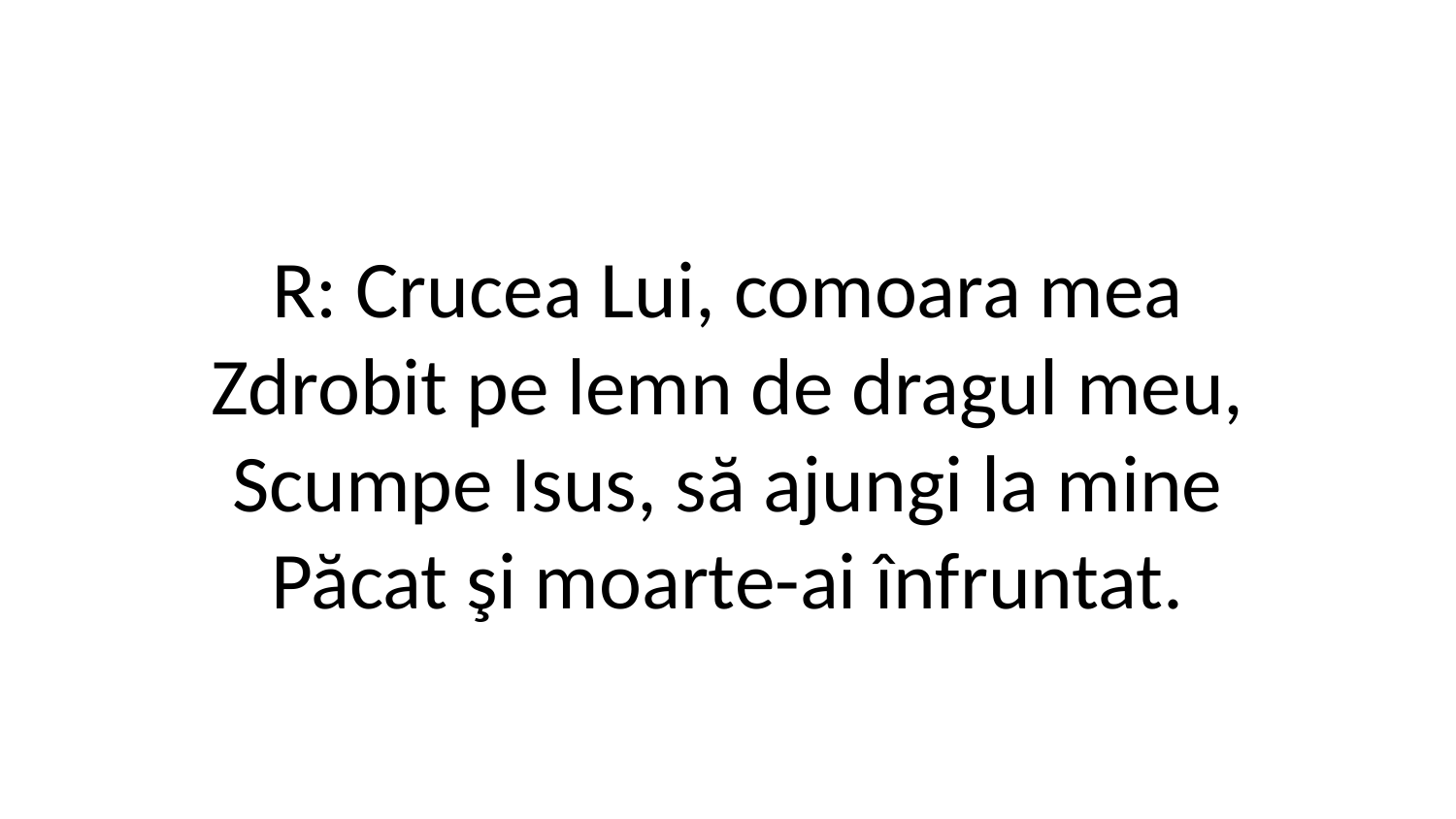

R: Crucea Lui, comoara mea
Zdrobit pe lemn de dragul meu,
Scumpe Isus, să ajungi la mine
Păcat şi moarte-ai înfruntat.